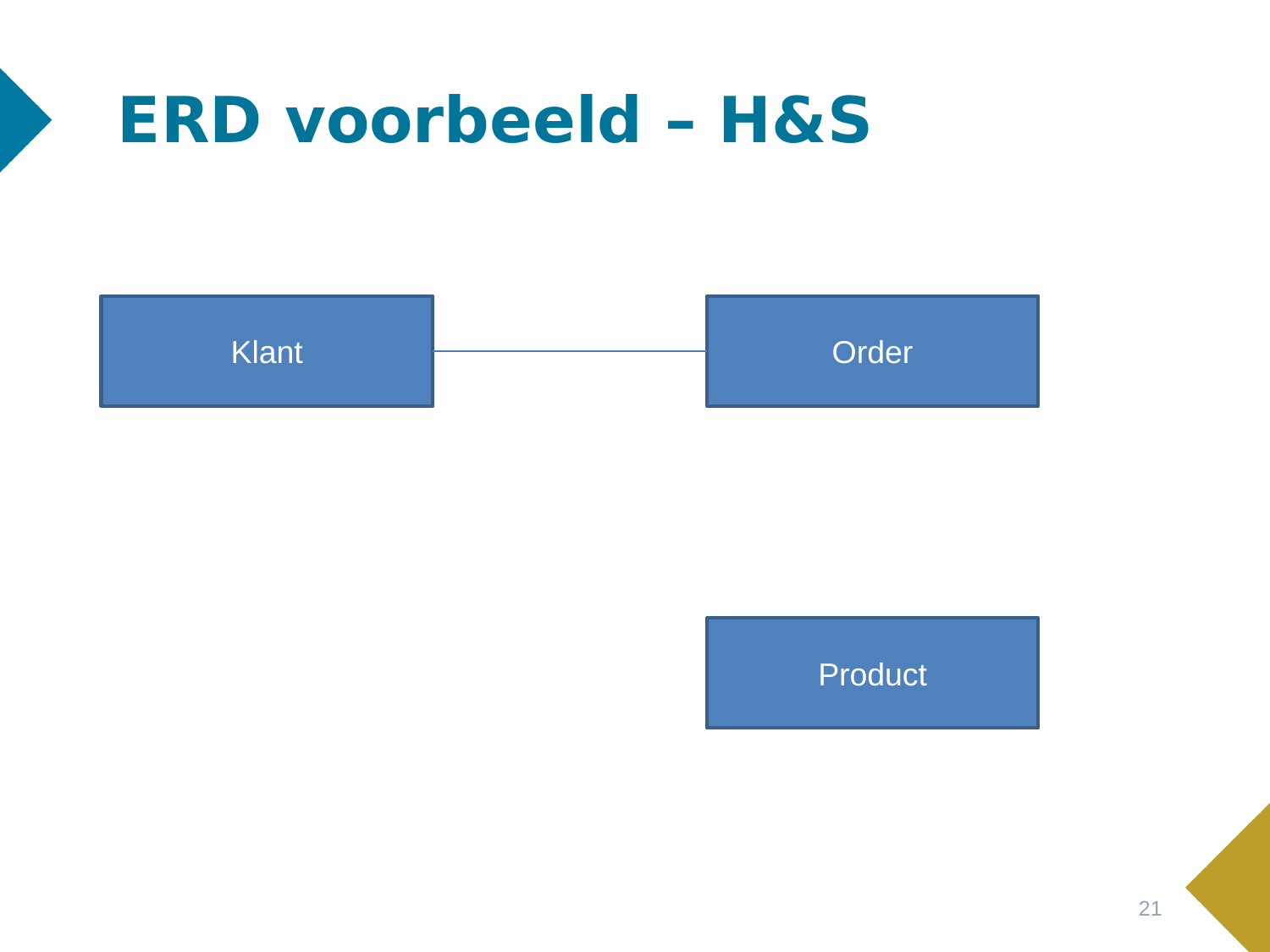

# ERD voorbeeld – H&S
Klant
Order
Product
21